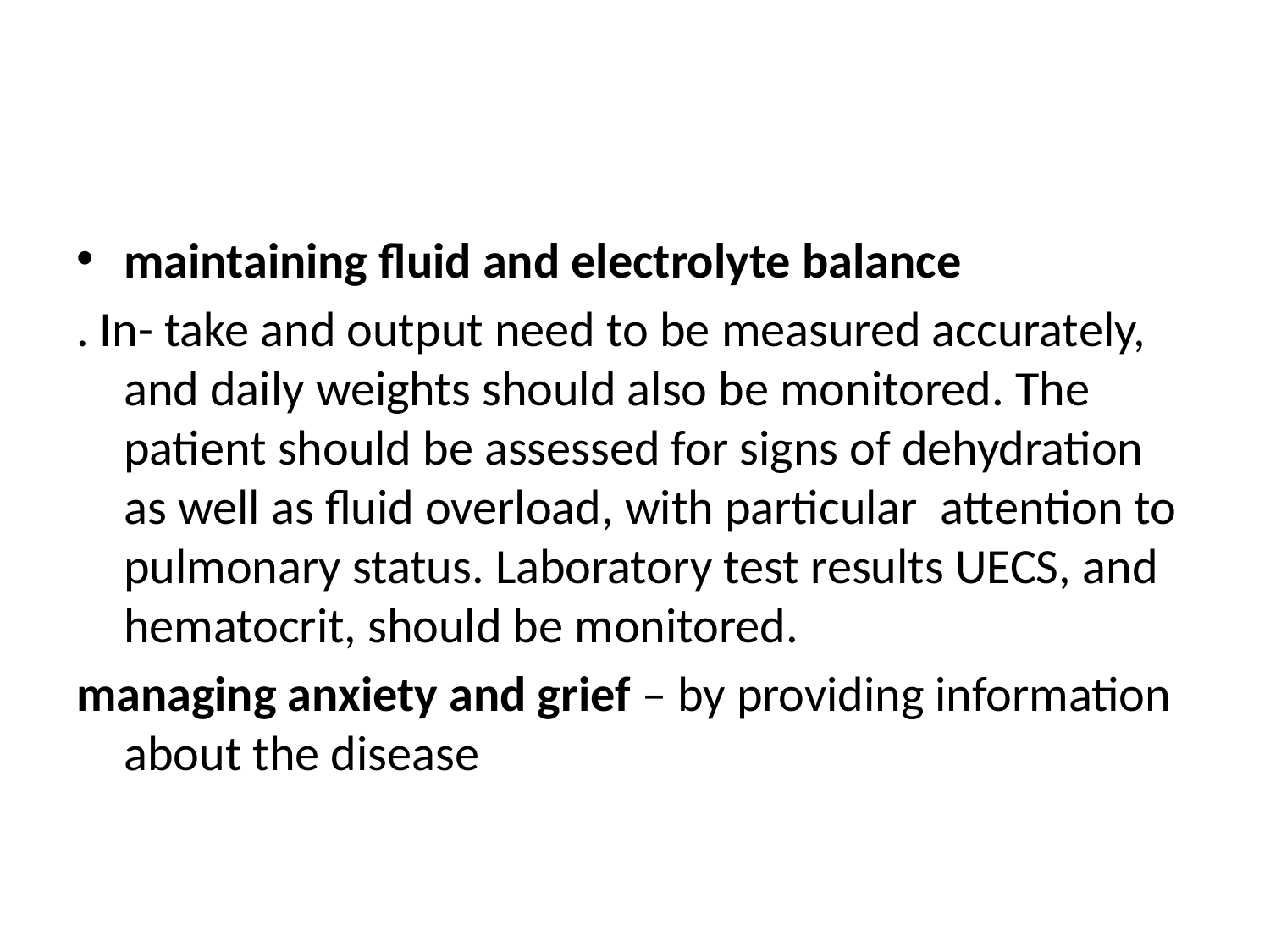

#
maintaining fluid and electrolyte balance
. In- take and output need to be measured accurately, and daily weights should also be monitored. The patient should be assessed for signs of dehydration as well as ﬂuid overload, with particular  attention to pulmonary status. Laboratory test results UECS, and hematocrit, should be monitored.
managing anxiety and grief – by providing information about the disease